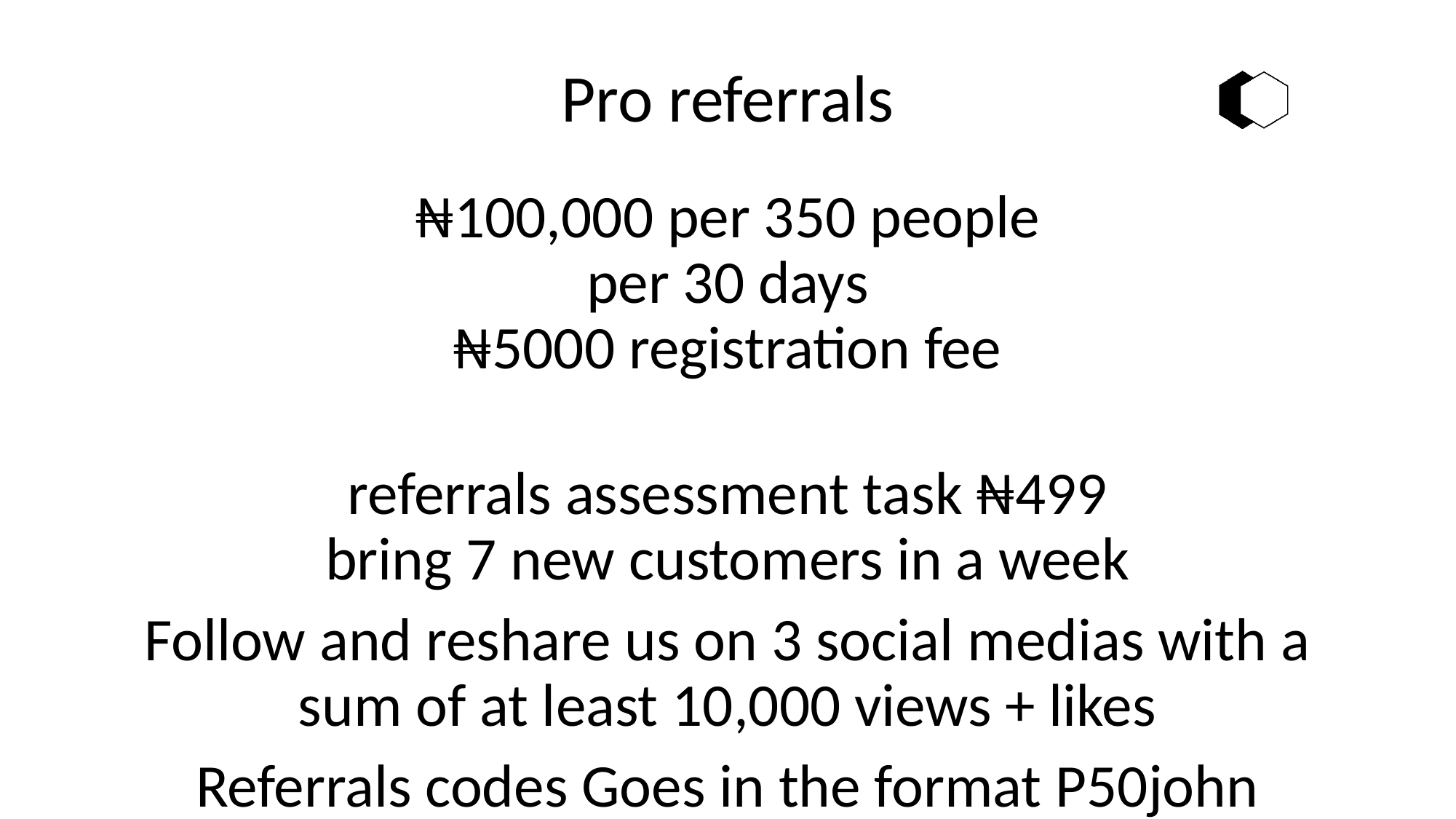

# Pro referrals
₦100,000 per 350 people
per 30 days
₦5000 registration fee
referrals assessment task ₦499
bring 7 new customers in a week
Follow and reshare us on 3 social medias with a sum of at least 10,000 views + likes
Referrals codes Goes in the format P50john